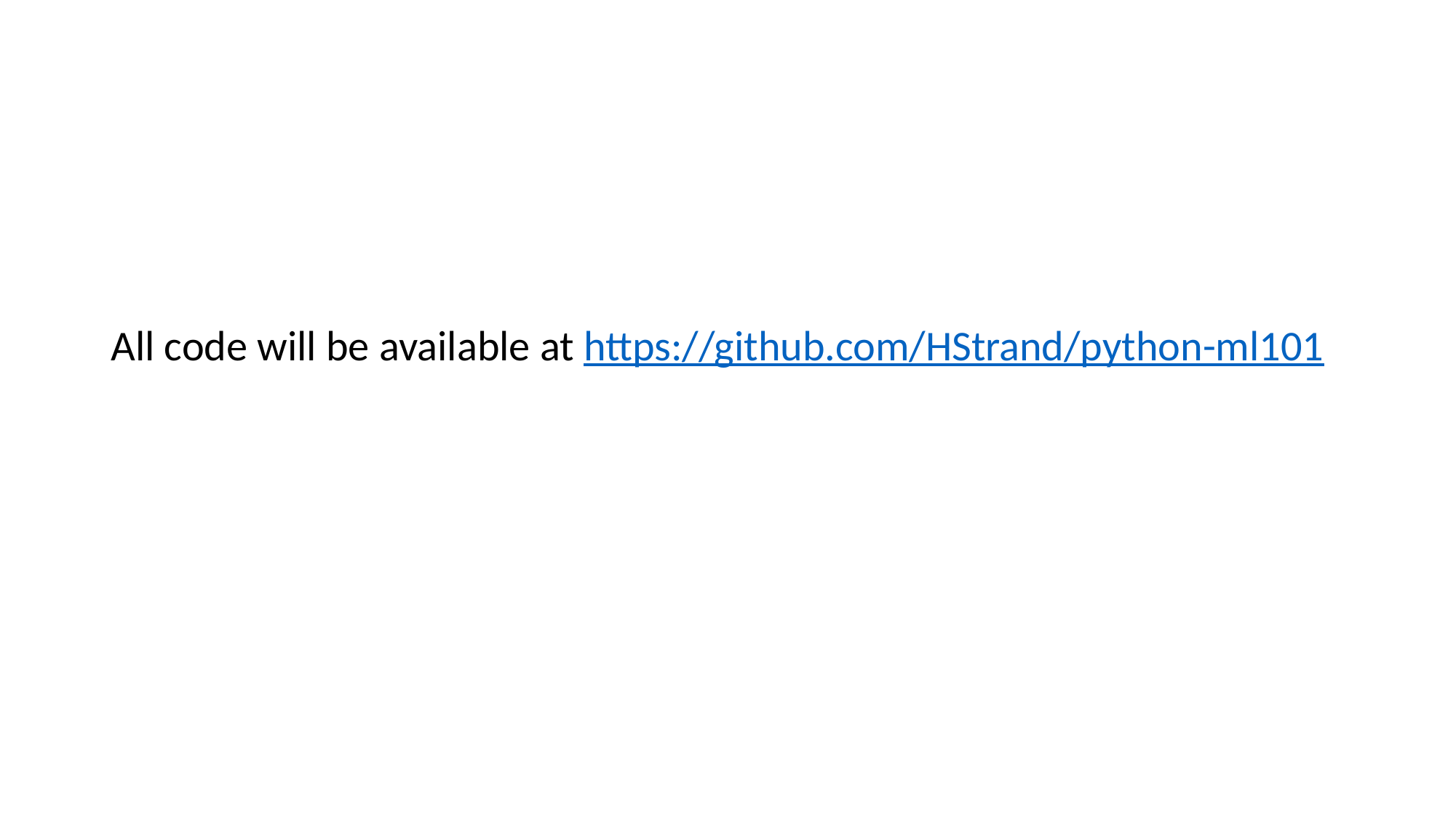

All code will be available at https://github.com/HStrand/python-ml101